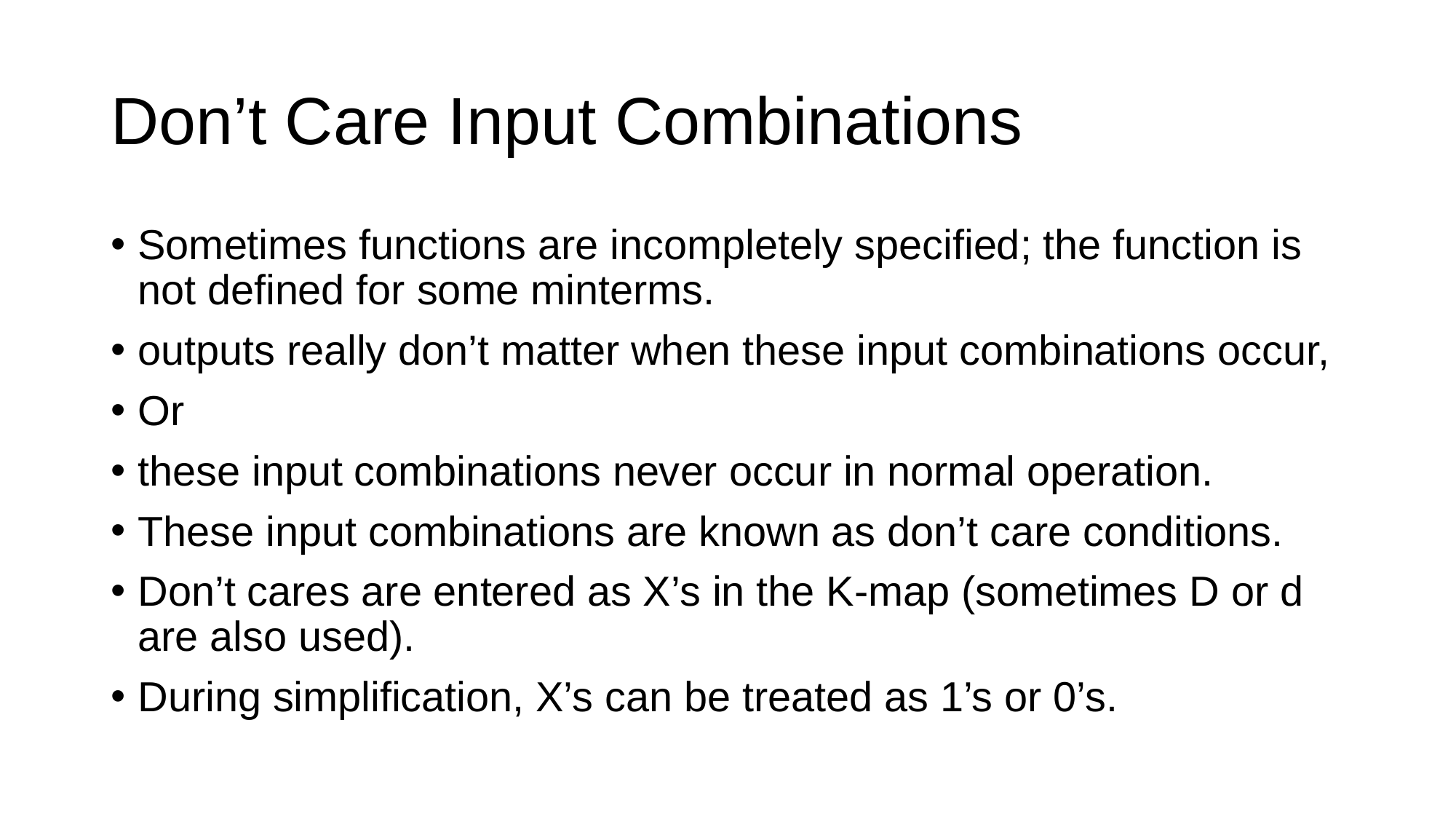

# Don’t Care Input Combinations
Sometimes functions are incompletely specified; the function is not defined for some minterms.
outputs really don’t matter when these input combinations occur,
Or
these input combinations never occur in normal operation.
These input combinations are known as don’t care conditions.
Don’t cares are entered as X’s in the K-map (sometimes D or d are also used).
During simplification, X’s can be treated as 1’s or 0’s.